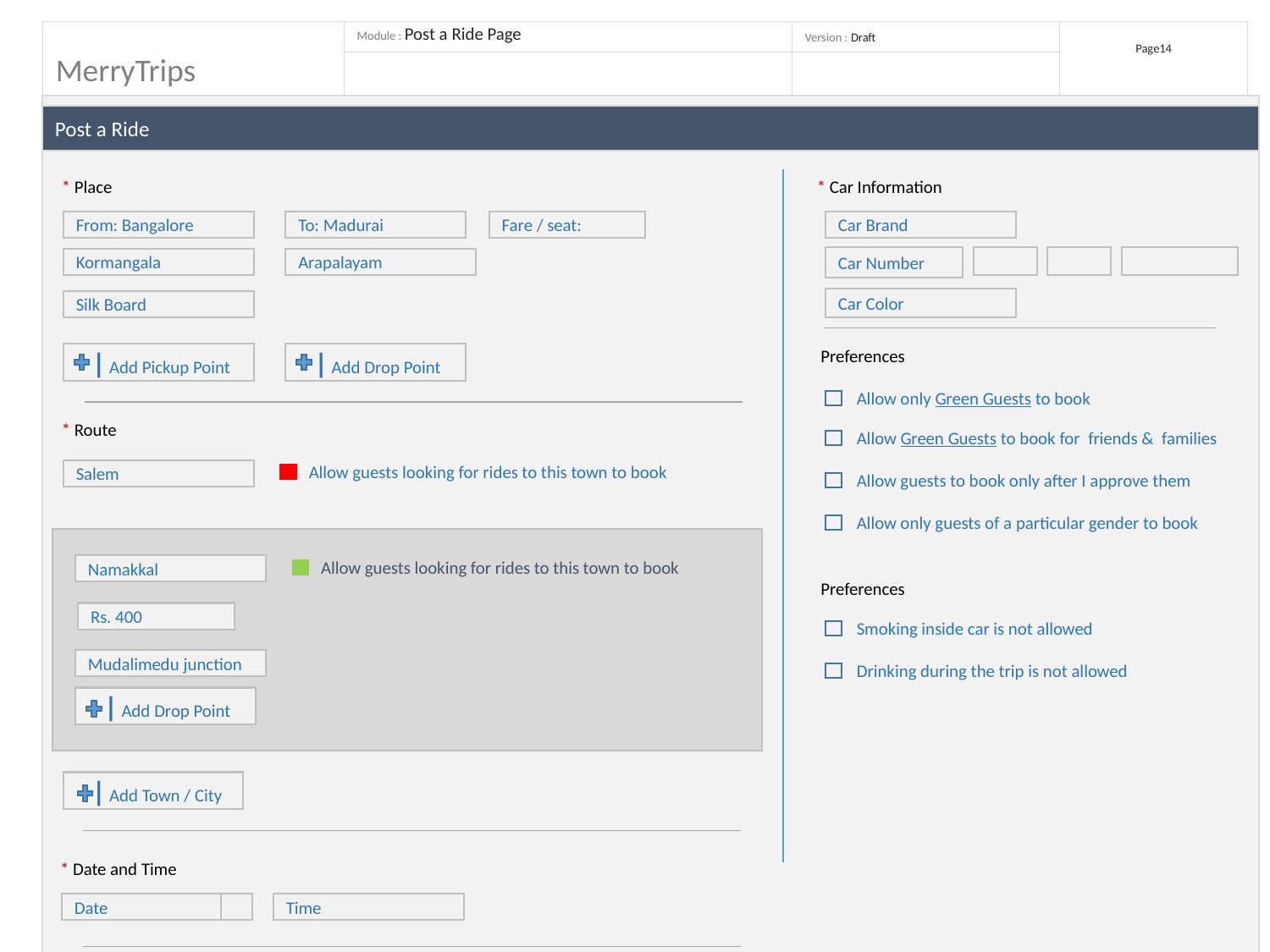

| MerryTrips | Module : Post a Ride Page | Version : Draft | Page14 |
| --- | --- | --- | --- |
|  |  |  |  |

Post a Ride
* Place
* Car Information
From: Bangalore
To: Madurai
Fare / seat:
Car Brand
Car Number

Kormangala
Arapalayam
Car Color
Silk Board
 Preferences
    | Add Pickup Point
    | Add Drop Point

  Allow only Green Guests to book

* Route
  Allow Green Guests to book for  friends &  families

Allow guests looking for rides to this town to book
Salem
  Allow guests to book only after I approve them

  Allow only guests of a particular gender to book

Allow guests looking for rides to this town to book
Namakkal

 Preferences
Rs. 400
  Smoking inside car is not allowed

Mudalimedu junction
  Drinking during the trip is not allowed

    | Add Drop Point

    | Add Town / City

* Date and Time
Date

Time
* Trip Type
Paid Trip Postings

Confirmed Trip
Travel Only if Full Trip
Free Trip

Know More
Know More
Know More
POST RIDE
Preview Ride